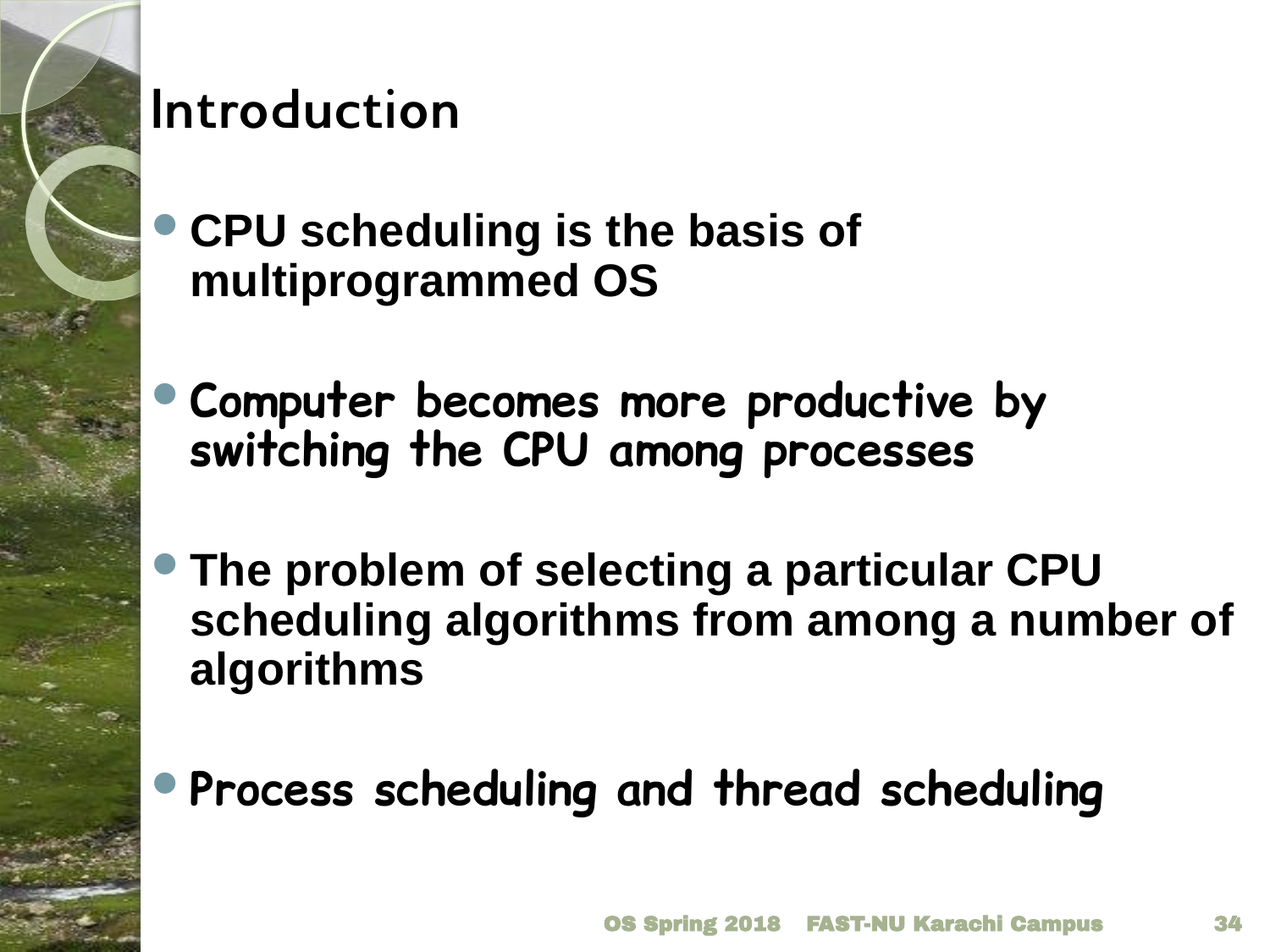

# Introduction
CPU scheduling is the basis of  multiprogrammed OS

Computer becomes more productive by switching the CPU among processes

The problem of selecting a particular CPU scheduling algorithms from among a number of algorithms

Process scheduling and thread scheduling

OS Spring 2018
FAST-NU Karachi Campus
34